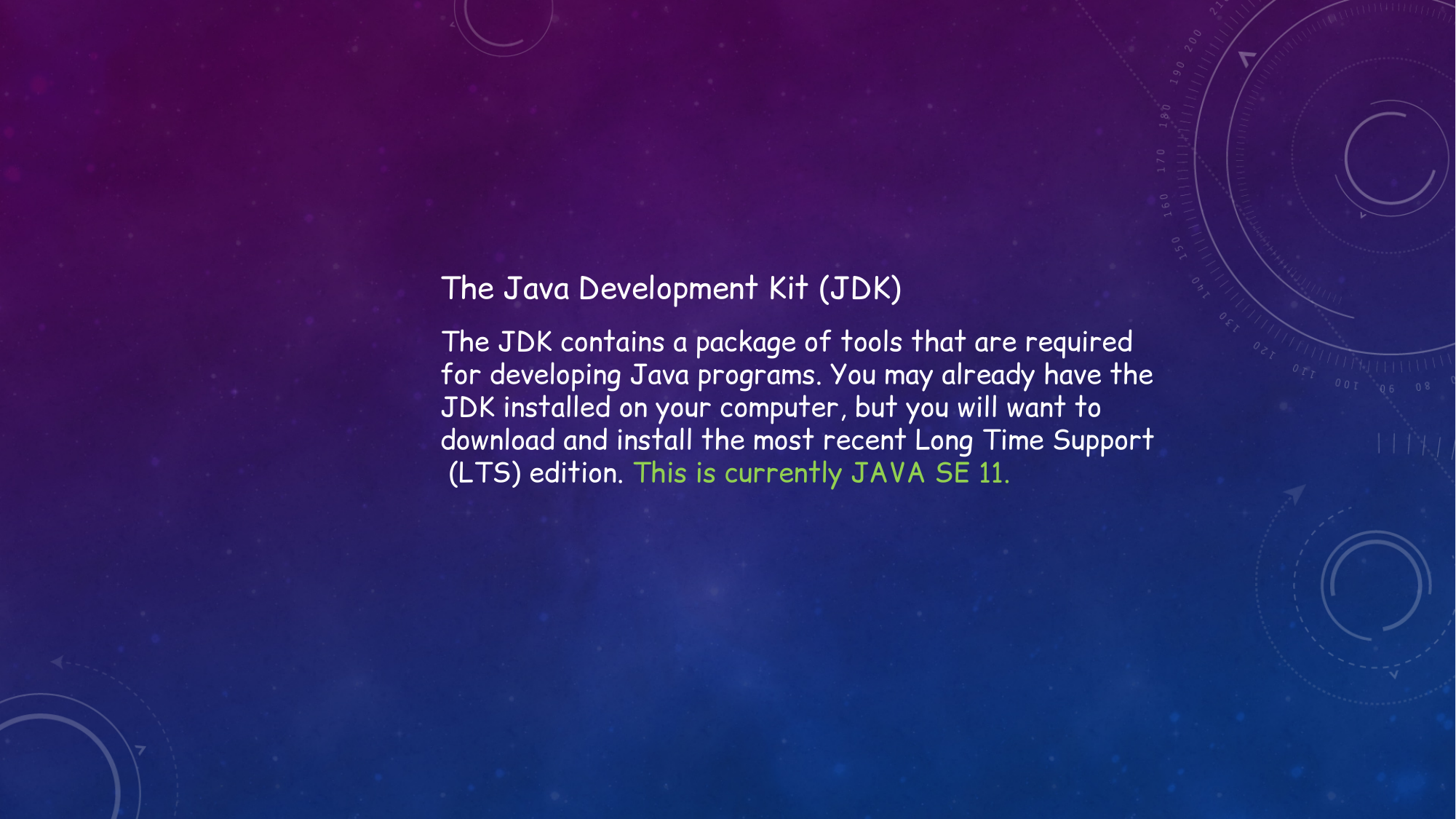

The Java Development Kit (JDK)
The JDK contains a package of tools that are required
for developing Java programs. You may already have the
JDK installed on your computer, but you will want to
download and install the most recent Long Time Support
 (LTS) edition. This is currently JAVA SE 11.